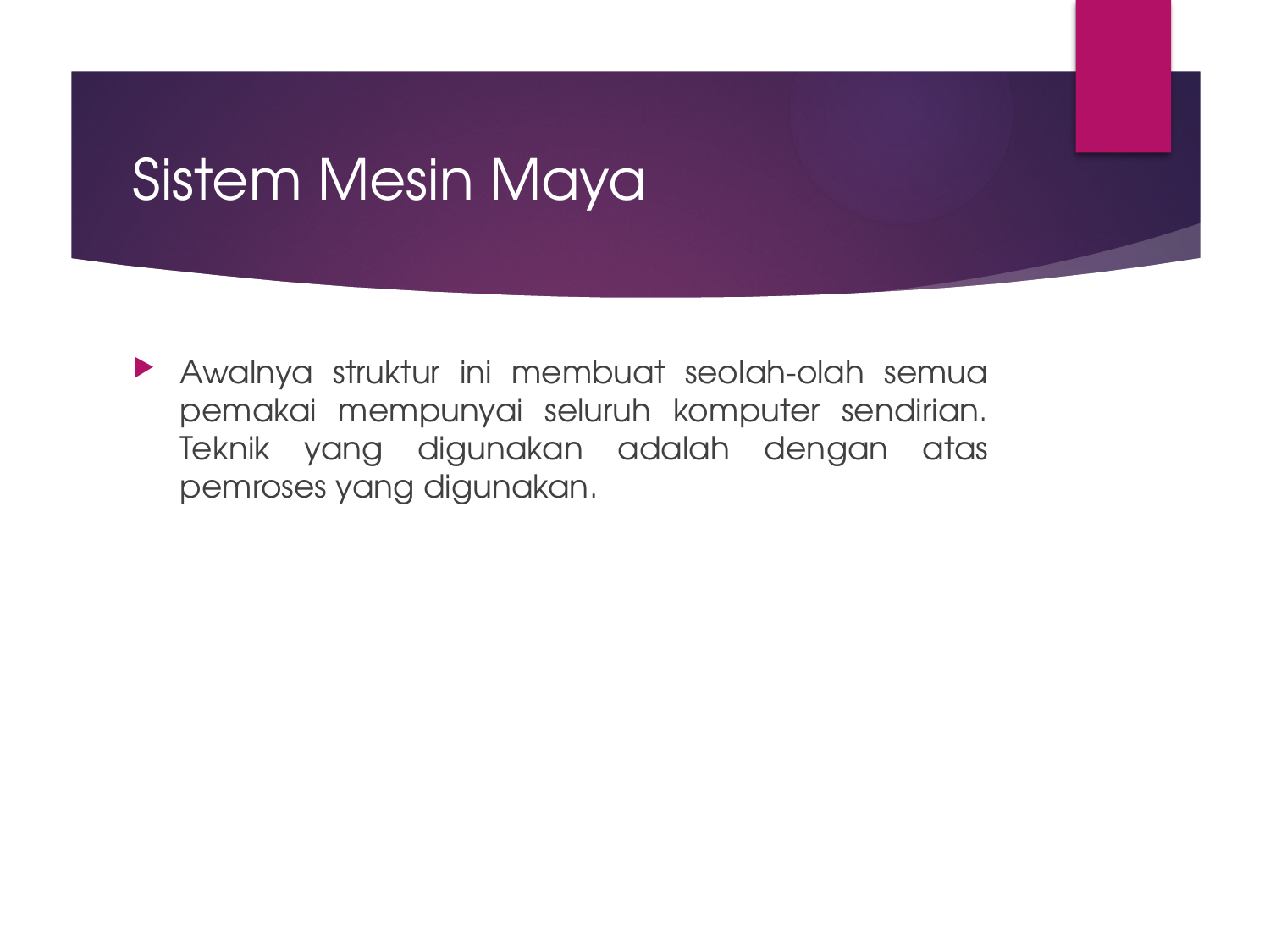

# Sistem Mesin Maya
Awalnya struktur ini membuat seolah-olah semua pemakai mempunyai seluruh komputer sendirian. Teknik yang digunakan adalah dengan atas pemroses yang digunakan.